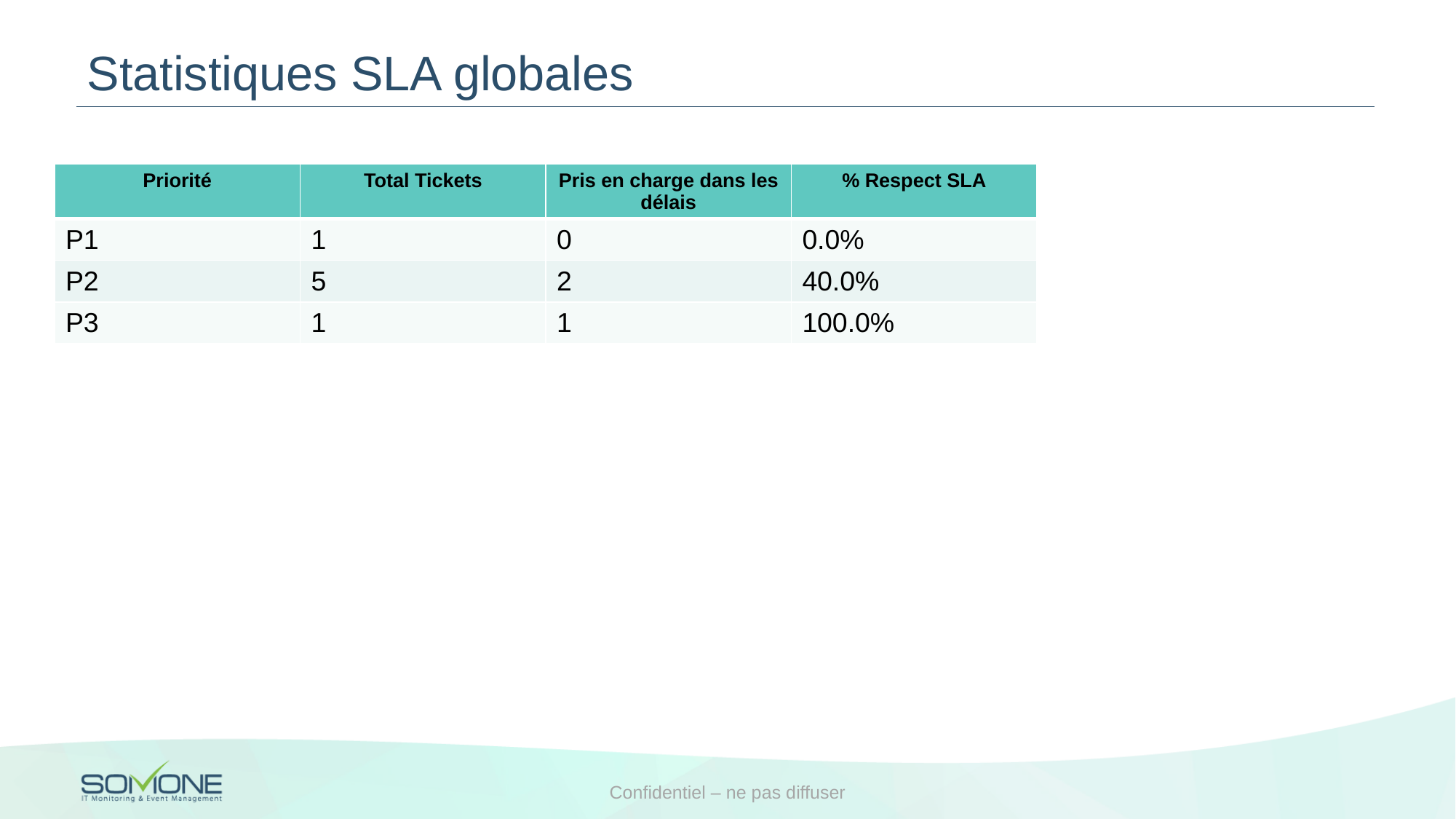

# Statistiques SLA globales
| Priorité | Total Tickets | Pris en charge dans les délais | % Respect SLA |
| --- | --- | --- | --- |
| P1 | 1 | 0 | 0.0% |
| P2 | 5 | 2 | 40.0% |
| P3 | 1 | 1 | 100.0% |